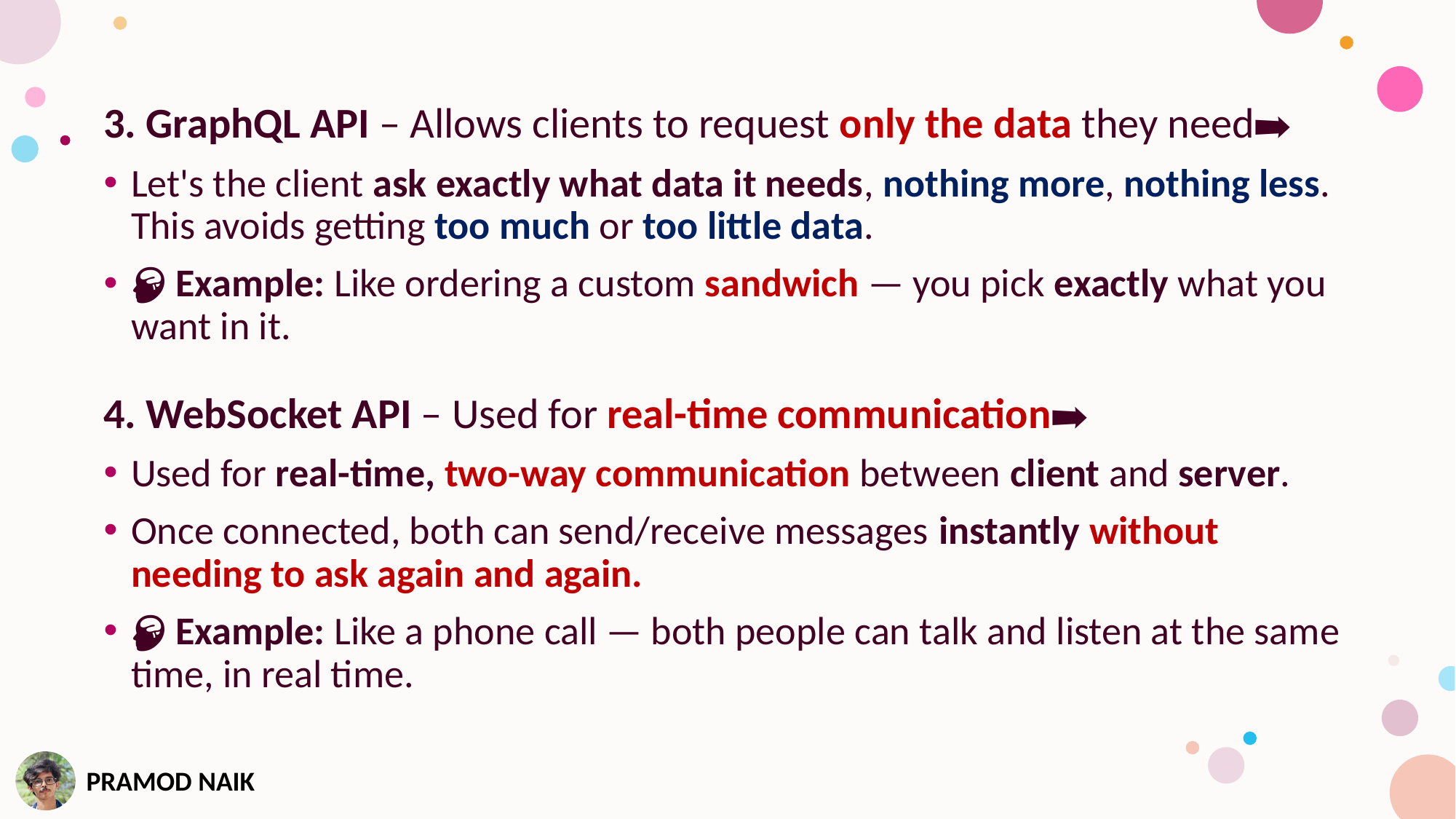

3. GraphQL API – Allows clients to request only the data they need➡️
Let's the client ask exactly what data it needs, nothing more, nothing less.
This avoids getting too much or too little data.
🧠 Example: Like ordering a custom sandwich — you pick exactly what you want in it.

4. WebSocket API – Used for real-time communication➡️
Used for real-time, two-way communication between client and server.
Once connected, both can send/receive messages instantly without needing to ask again and again.
🧠 Example: Like a phone call — both people can talk and listen at the same time, in real time.